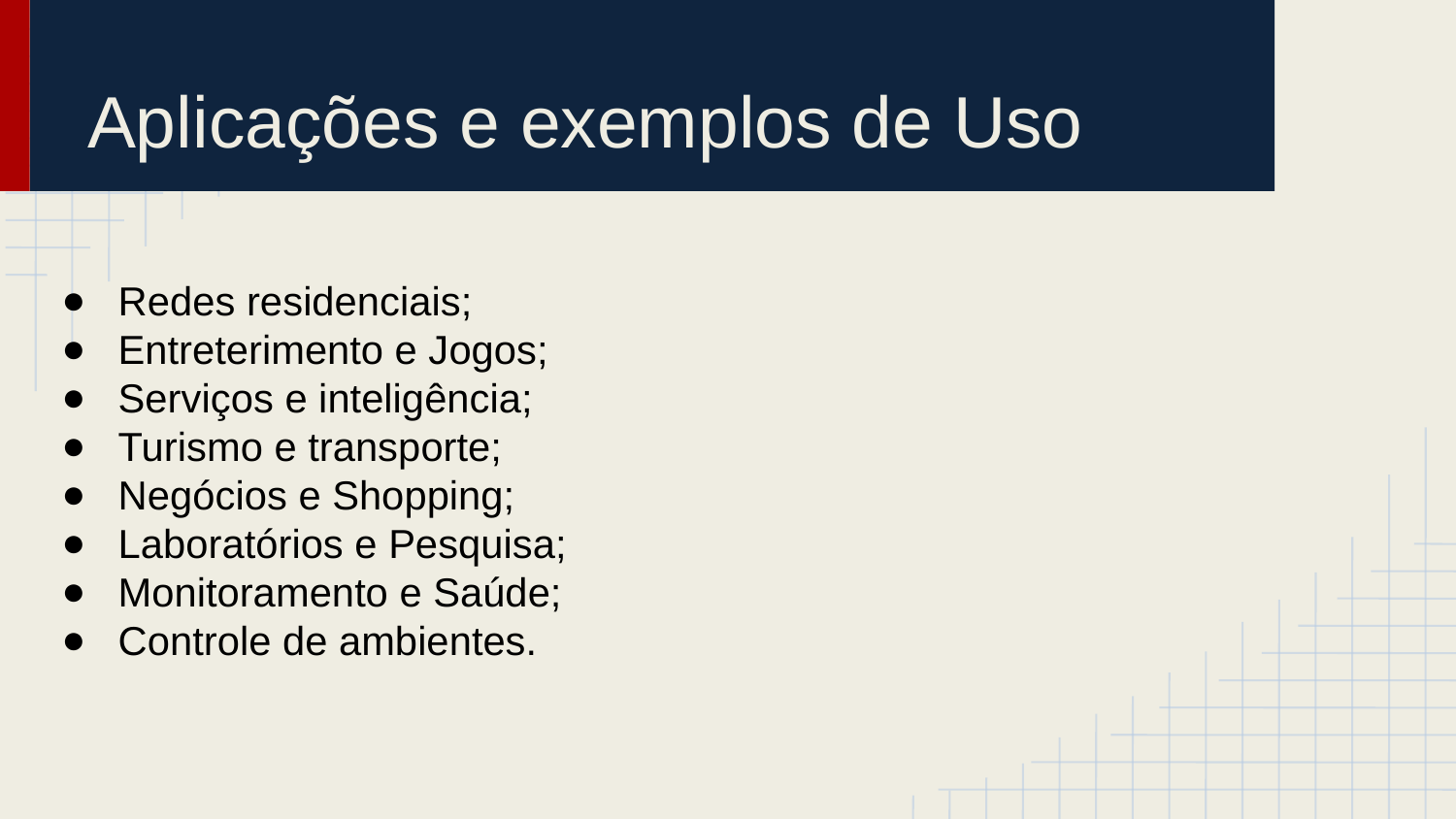

# Aplicações e exemplos de Uso

Redes residenciais;
Entreterimento e Jogos;
Serviços e inteligência;
Turismo e transporte;
Negócios e Shopping;
Laboratórios e Pesquisa;
Monitoramento e Saúde;
Controle de ambientes.